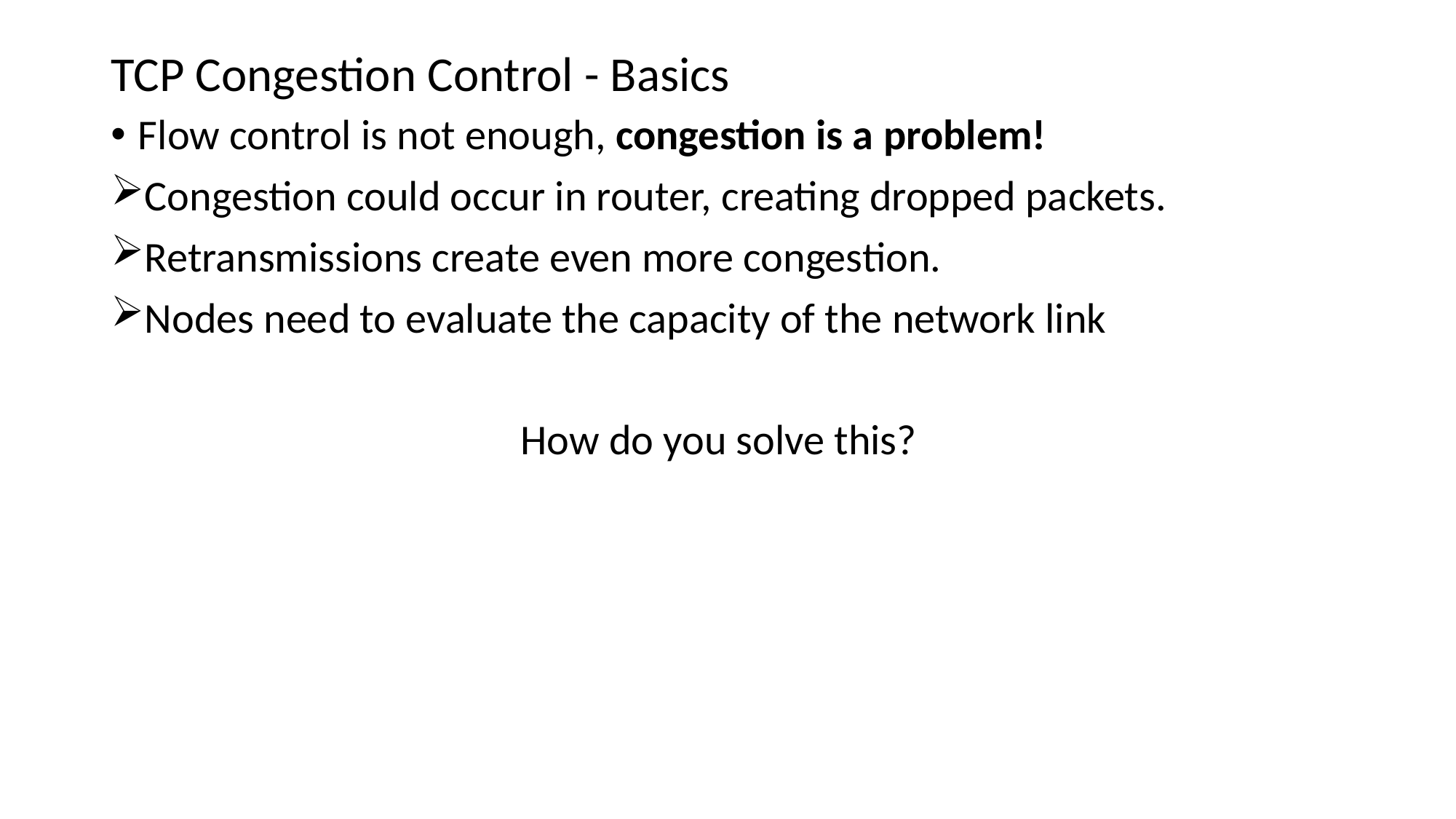

# TCP Congestion Control - Basics
Flow control is not enough, congestion is a problem!
Congestion could occur in router, creating dropped packets.
Retransmissions create even more congestion.
Nodes need to evaluate the capacity of the network link

How do you solve this?